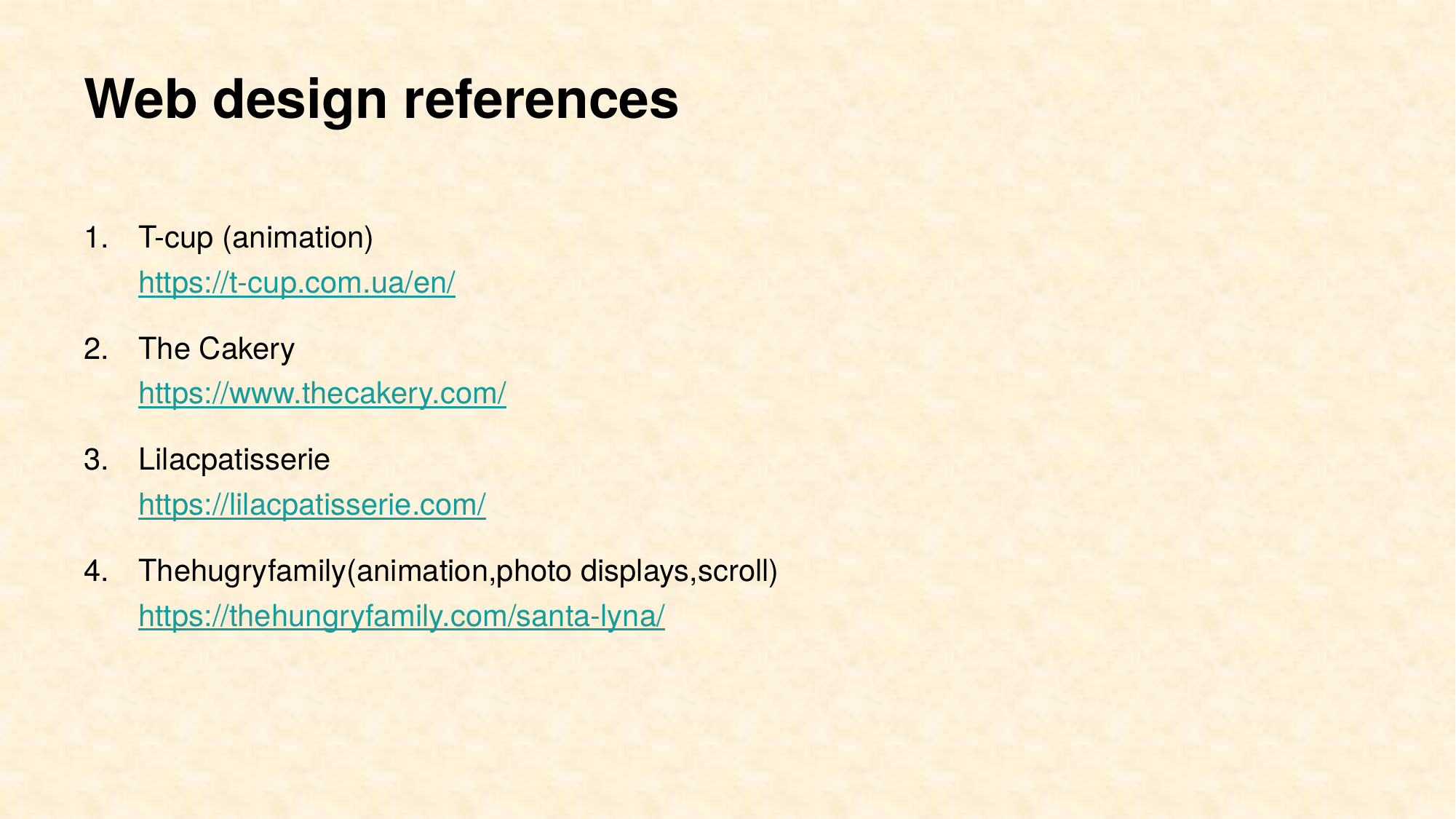

# Web design references
T-cup (animation)
https://t-cup.com.ua/en/
The Cakery
https://www.thecakery.com/
Lilacpatisserie
https://lilacpatisserie.com/
Thehugryfamily(animation,photo displays,scroll)
https://thehungryfamily.com/santa-lyna/